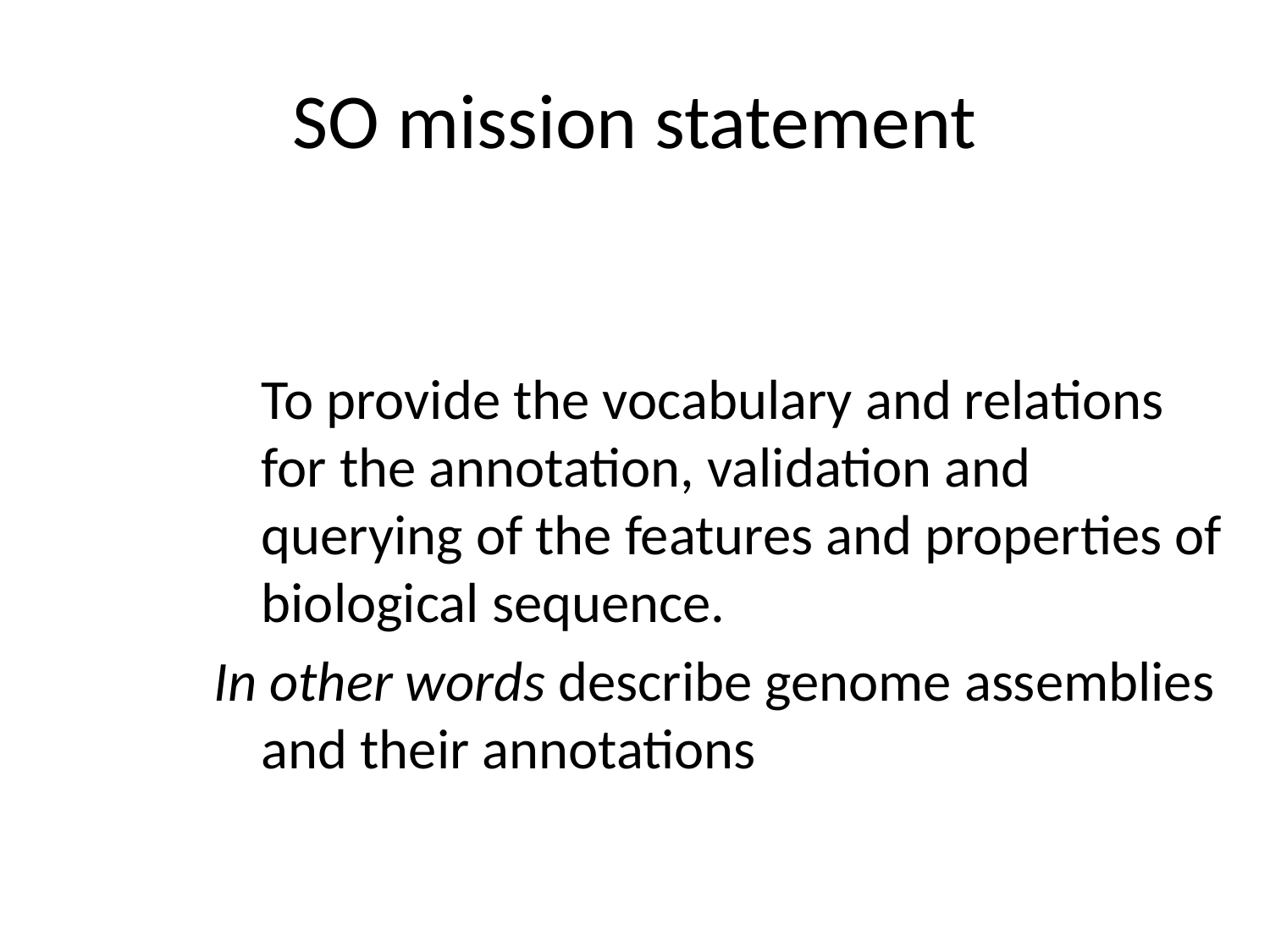

# SO mission statement
	To provide the vocabulary and relations for the annotation, validation and querying of the features and properties of biological sequence.
In other words describe genome assemblies and their annotations